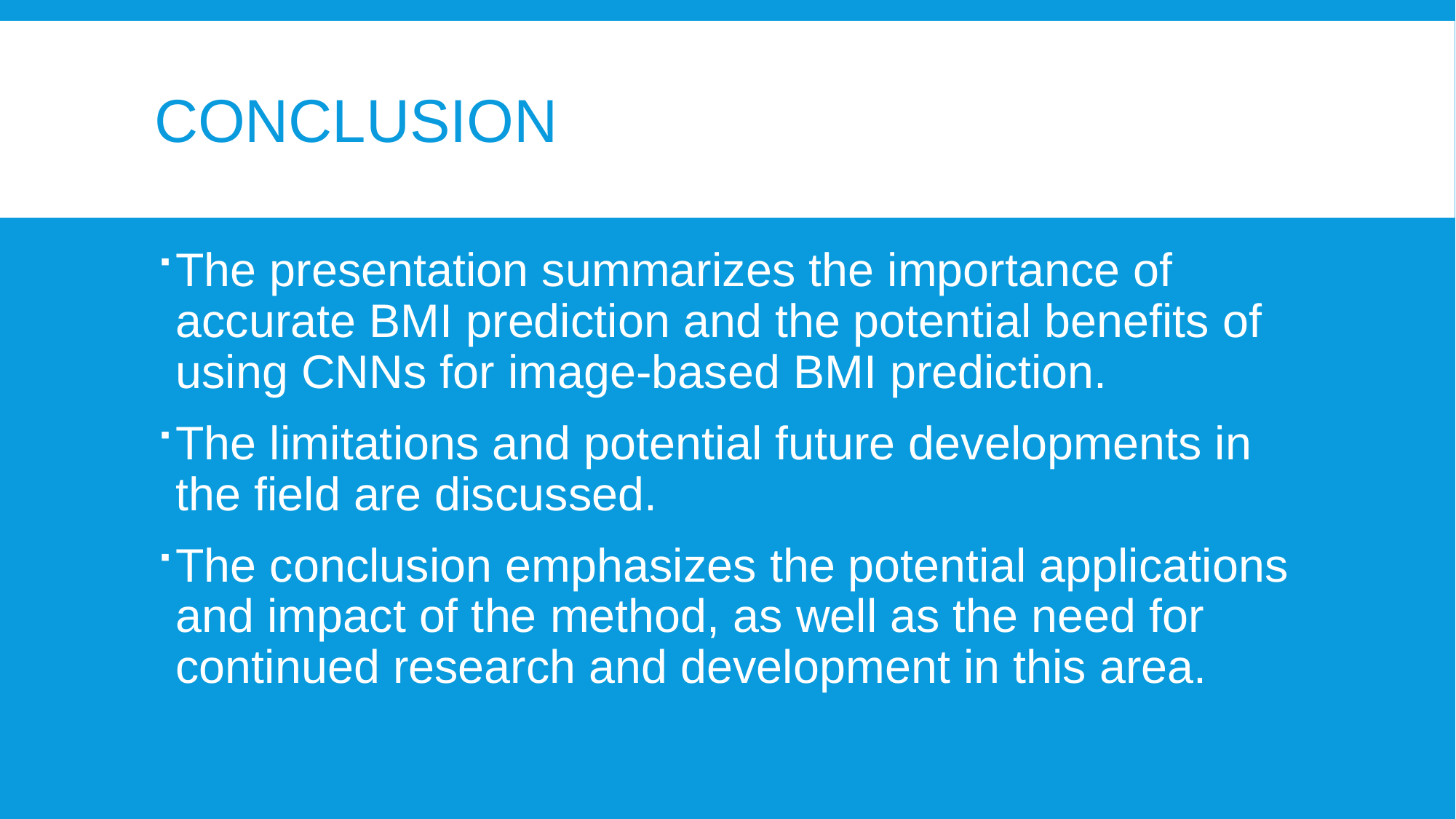

# Conclusion
The presentation summarizes the importance of accurate BMI prediction and the potential benefits of using CNNs for image-based BMI prediction.
The limitations and potential future developments in the field are discussed.
The conclusion emphasizes the potential applications and impact of the method, as well as the need for continued research and development in this area.